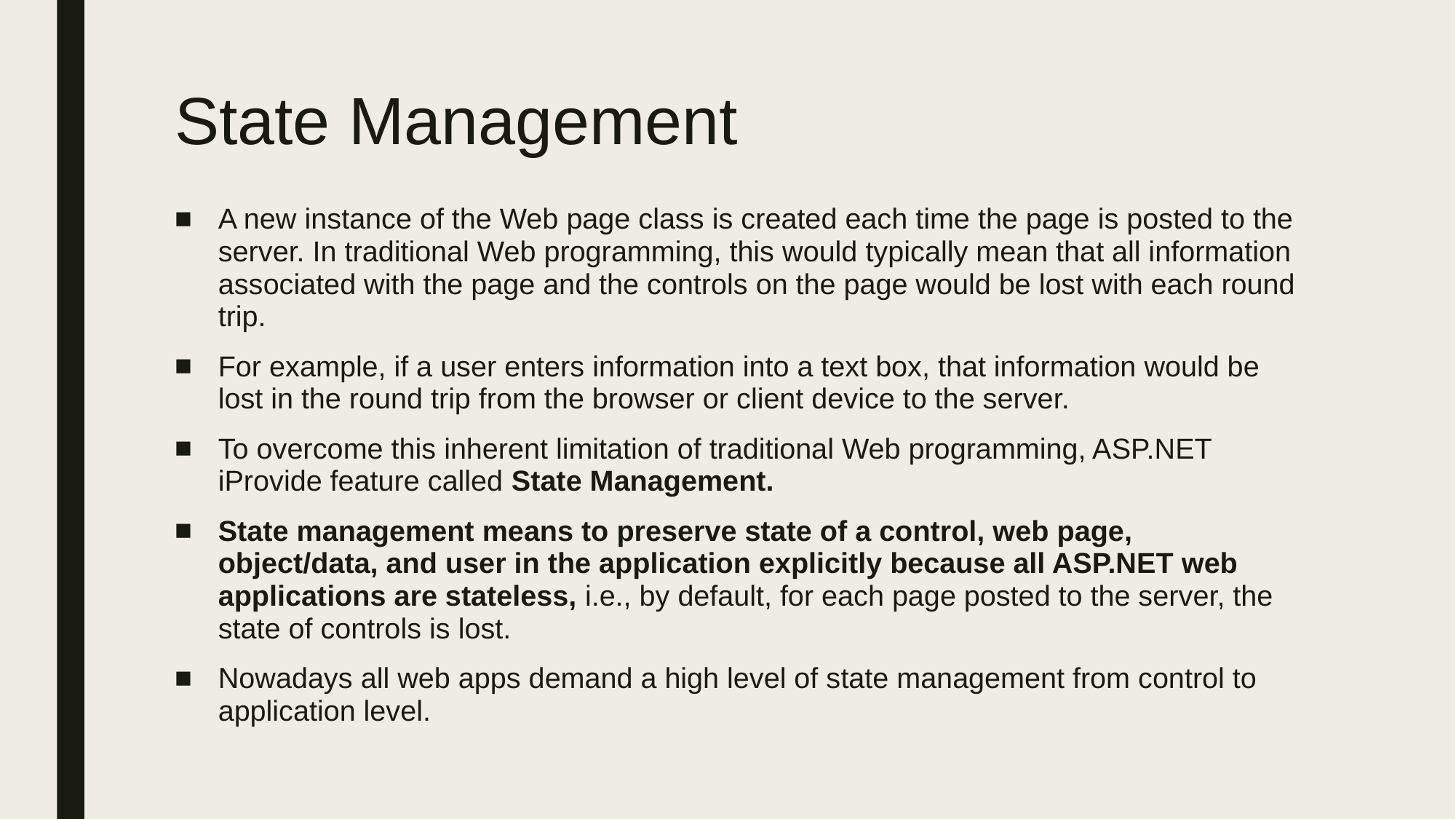

# State Management
A new instance of the Web page class is created each time the page is posted to the server. In traditional Web programming, this would typically mean that all information associated with the page and the controls on the page would be lost with each round trip.
For example, if a user enters information into a text box, that information would be lost in the round trip from the browser or client device to the server.
To overcome this inherent limitation of traditional Web programming, ASP.NET iProvide feature called State Management.
State management means to preserve state of a control, web page, object/data, and user in the application explicitly because all ASP.NET web applications are stateless, i.e., by default, for each page posted to the server, the state of controls is lost.
Nowadays all web apps demand a high level of state management from control to application level.